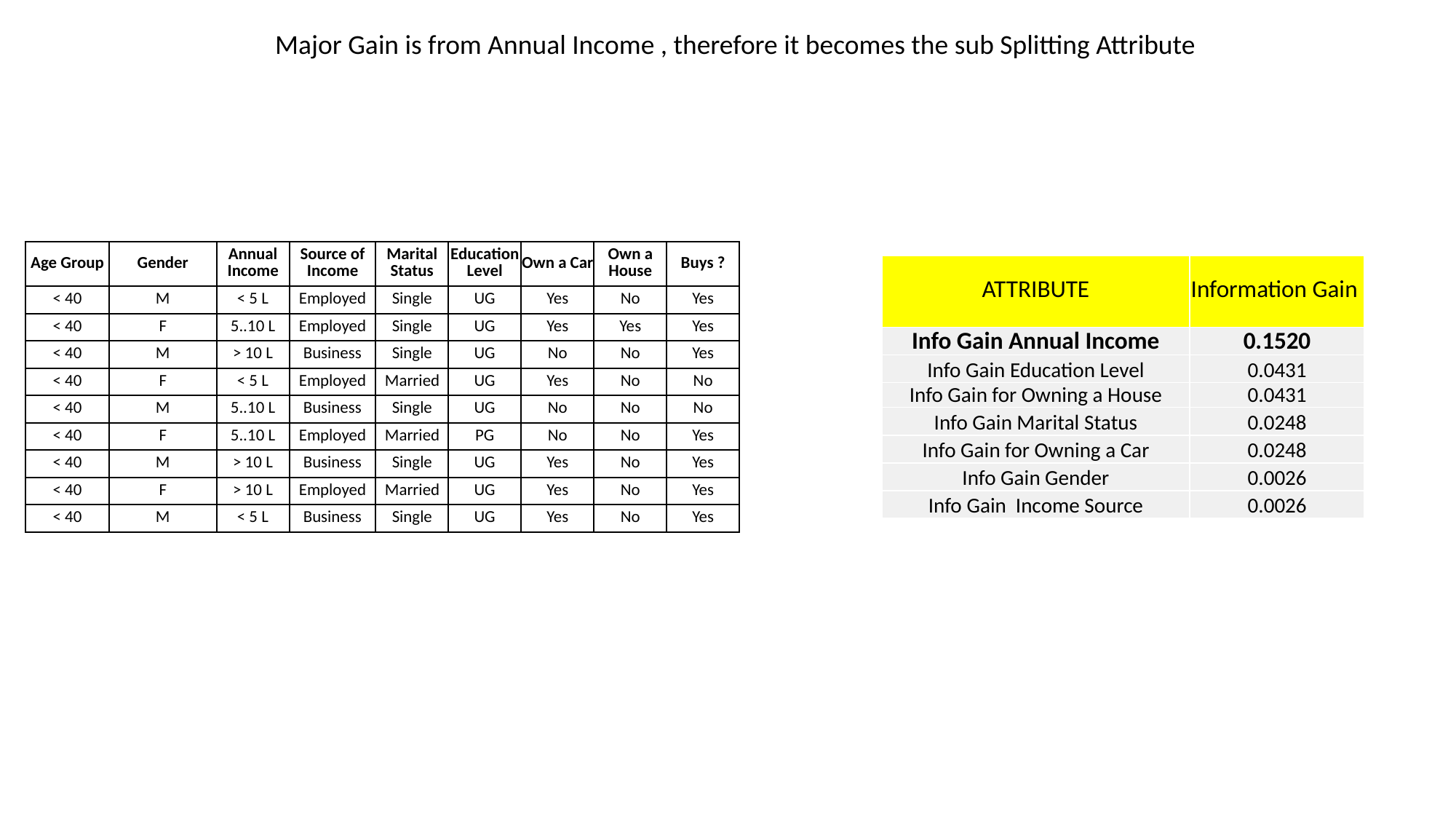

Major Gain is from Annual Income , therefore it becomes the sub Splitting Attribute
| Age Group | Gender | Annual Income | Source of Income | Marital Status | Education Level | Own a Car | Own a House | Buys ? |
| --- | --- | --- | --- | --- | --- | --- | --- | --- |
| < 40 | M | < 5 L | Employed | Single | UG | Yes | No | Yes |
| < 40 | F | 5..10 L | Employed | Single | UG | Yes | Yes | Yes |
| < 40 | M | > 10 L | Business | Single | UG | No | No | Yes |
| < 40 | F | < 5 L | Employed | Married | UG | Yes | No | No |
| < 40 | M | 5..10 L | Business | Single | UG | No | No | No |
| < 40 | F | 5..10 L | Employed | Married | PG | No | No | Yes |
| < 40 | M | > 10 L | Business | Single | UG | Yes | No | Yes |
| < 40 | F | > 10 L | Employed | Married | UG | Yes | No | Yes |
| < 40 | M | < 5 L | Business | Single | UG | Yes | No | Yes |
| ATTRIBUTE | Information Gain |
| --- | --- |
| Info Gain Annual Income | 0.1520 |
| Info Gain Education Level | 0.0431 |
| Info Gain for Owning a House | 0.0431 |
| Info Gain Marital Status | 0.0248 |
| Info Gain for Owning a Car | 0.0248 |
| Info Gain Gender | 0.0026 |
| Info Gain Income Source | 0.0026 |